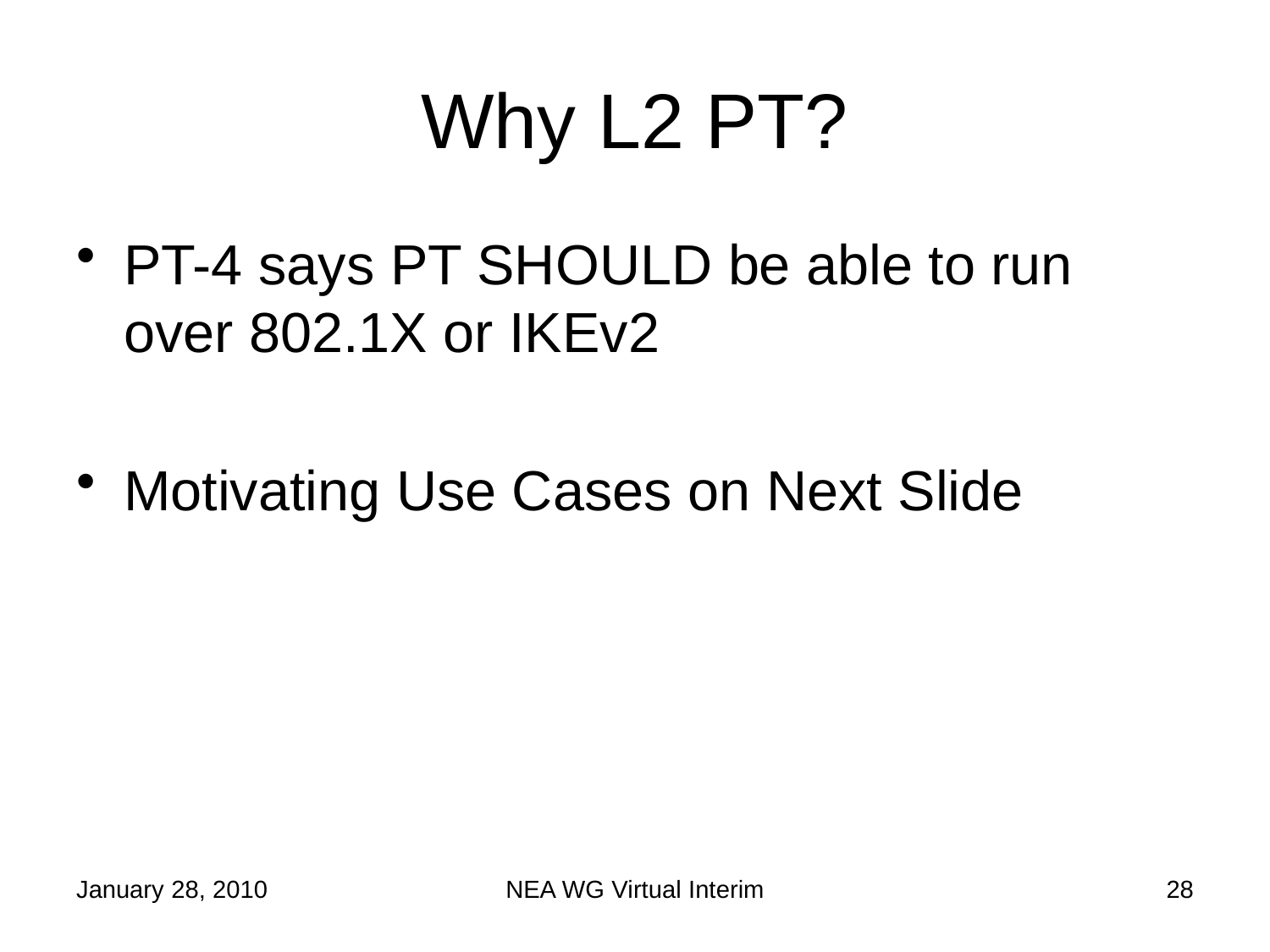

Why L2 PT?
PT-4 says PT SHOULD be able to run over 802.1X or IKEv2

Motivating Use Cases on Next Slide
January 28, 2010
NEA WG Virtual Interim
28